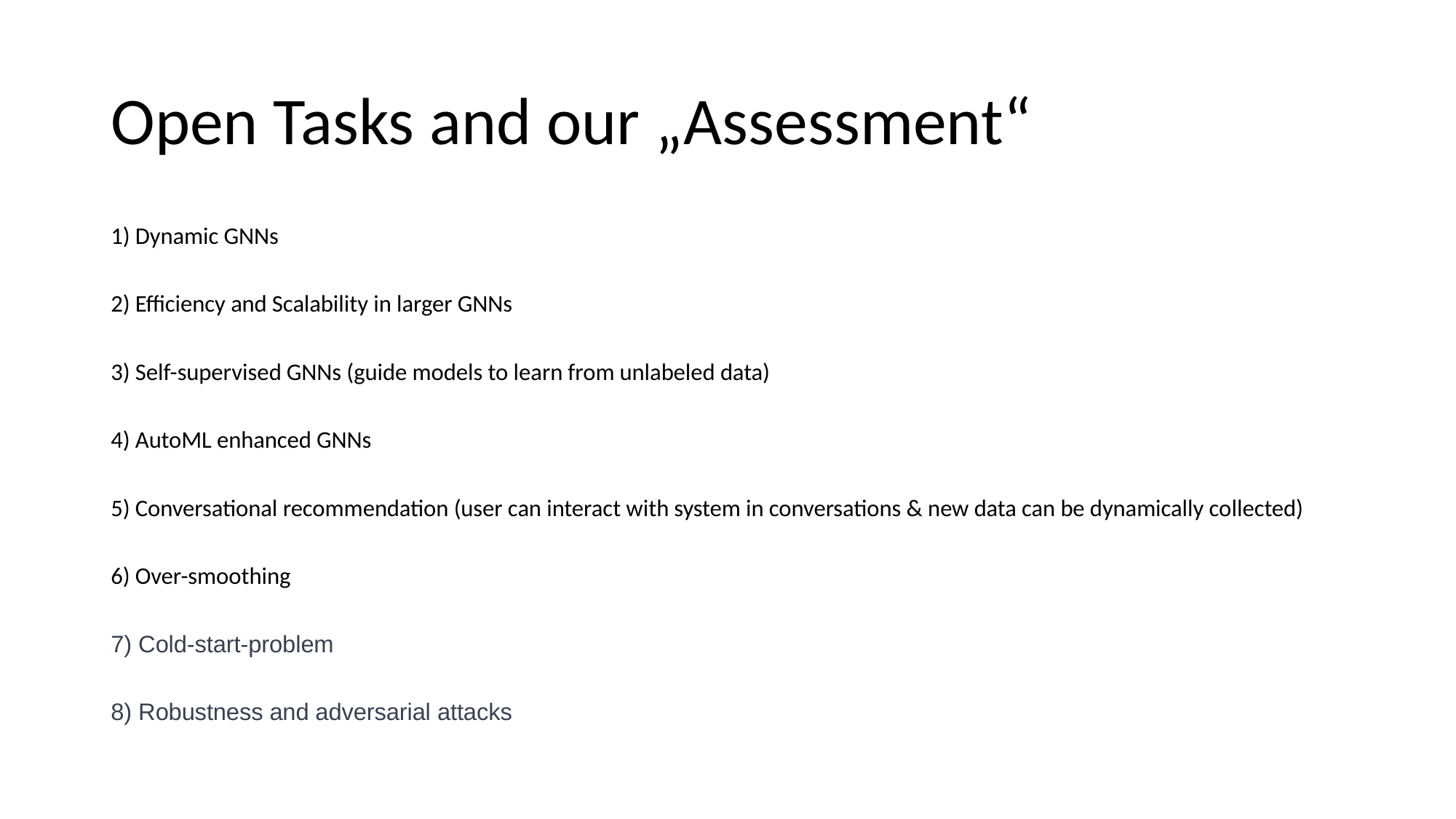

# Open Tasks and our „Assessment“
1) Dynamic GNNs

2) Efficiency and Scalability in larger GNNs

3) Self-supervised GNNs (guide models to learn from unlabeled data)

4) AutoML enhanced GNNs

5) Conversational recommendation (user can interact with system in conversations & new data can be dynamically collected)

6) Over-smoothing

7) Cold-start-problem

8) Robustness and adversarial attacks